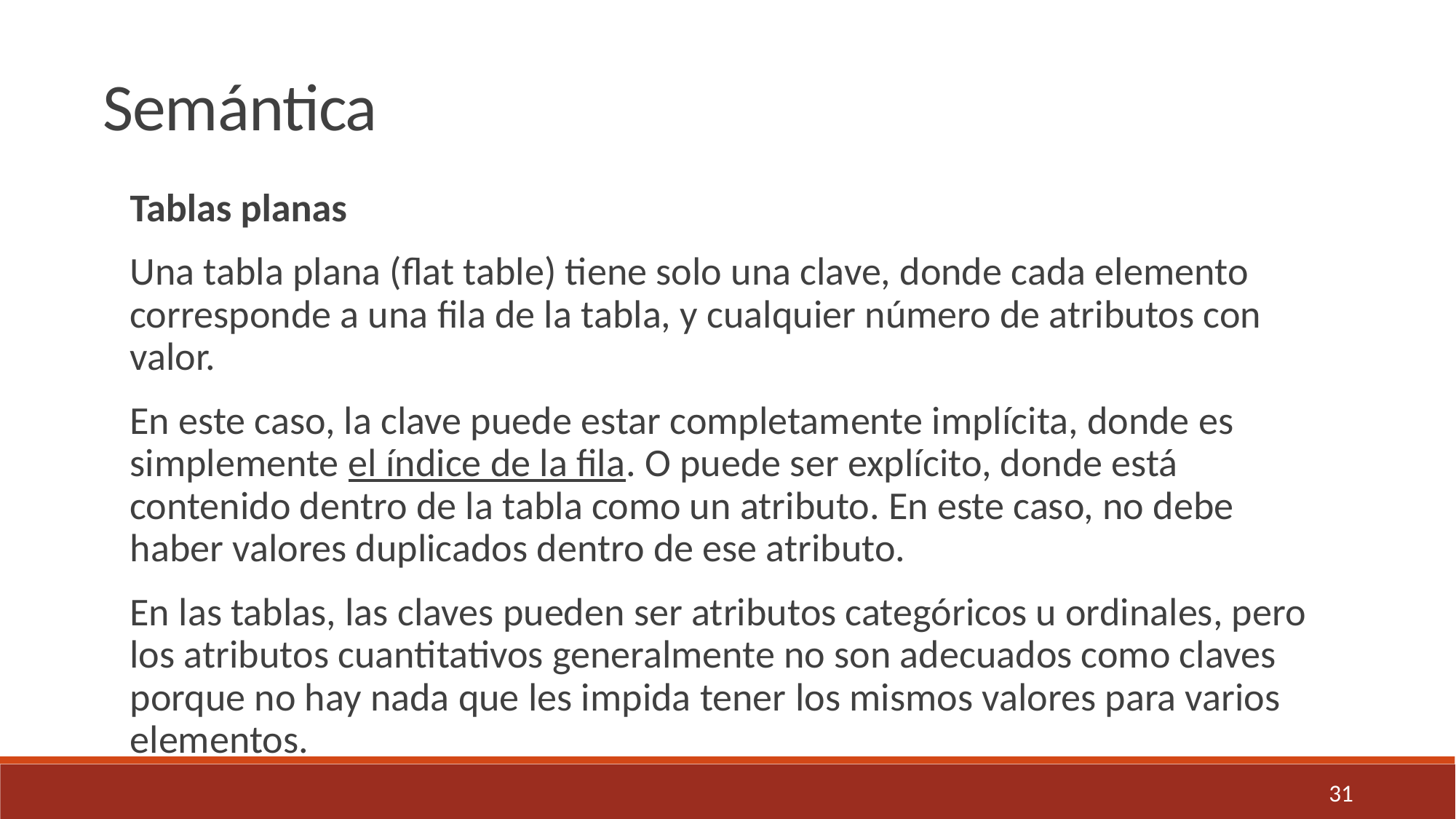

Semántica

Tablas planas
Una tabla plana (flat table) tiene solo una clave, donde cada elemento corresponde a una fila de la tabla, y cualquier número de atributos con valor.
En este caso, la clave puede estar completamente implícita, donde es simplemente el índice de la fila. O puede ser explícito, donde está contenido dentro de la tabla como un atributo. En este caso, no debe haber valores duplicados dentro de ese atributo.
En las tablas, las claves pueden ser atributos categóricos u ordinales, pero los atributos cuantitativos generalmente no son adecuados como claves porque no hay nada que les impida tener los mismos valores para varios elementos.
31